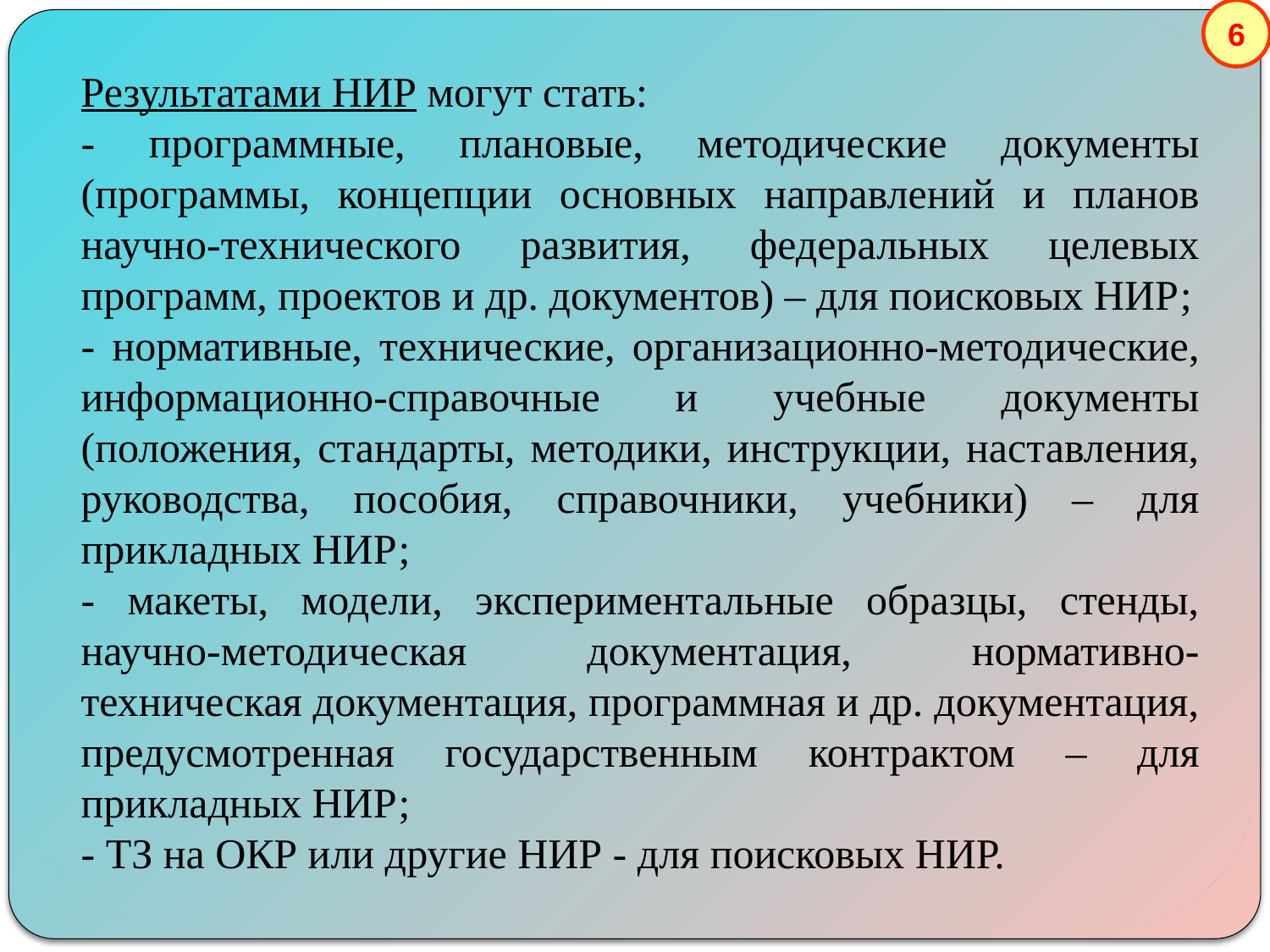

6
Результатами НИР могут стать:
- программные, плановые, методические документы (программы, концепции основных направлений и планов научно-технического развития, федеральных целевых программ, проектов и др. документов) – для поисковых НИР;
- нормативные, технические, организационно-методические, информационно-справочные и учебные документы (положения, стандарты, методики, инструкции, наставления, руководства, пособия, справочники, учебники) – для прикладных НИР;
- макеты, модели, экспериментальные образцы, стенды, научно-методическая документация, нормативно-техническая документация, программная и др. документация, предусмотренная государственным контрактом – для прикладных НИР;
- ТЗ на ОКР или другие НИР - для поисковых НИР.